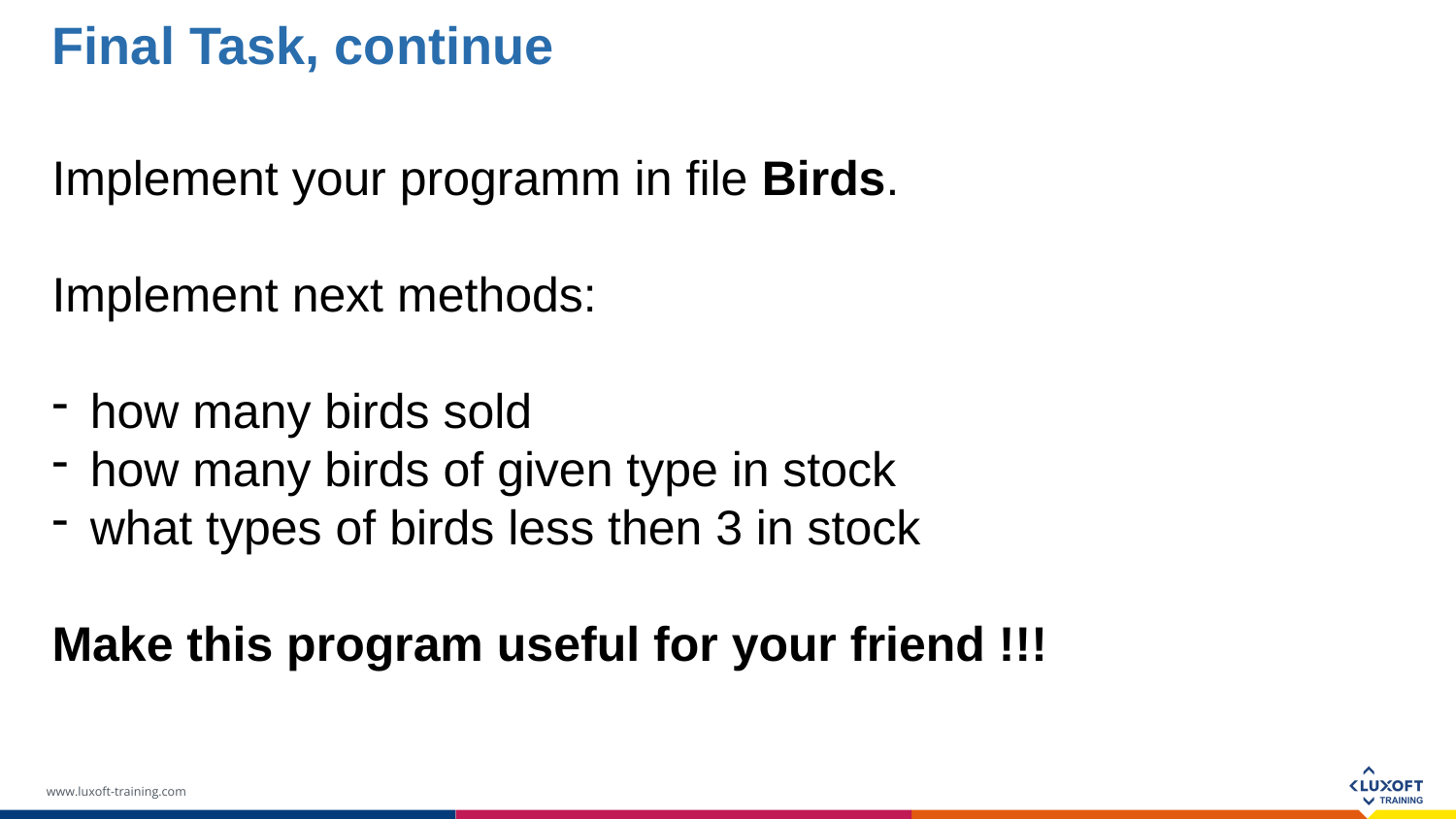

Final Task, continue
Implement your programm in file Birds.

Implement next methods:

how many birds sold
how many birds of given type in stock
what types of birds less then 3 in stock

Make this program useful for your friend !!!